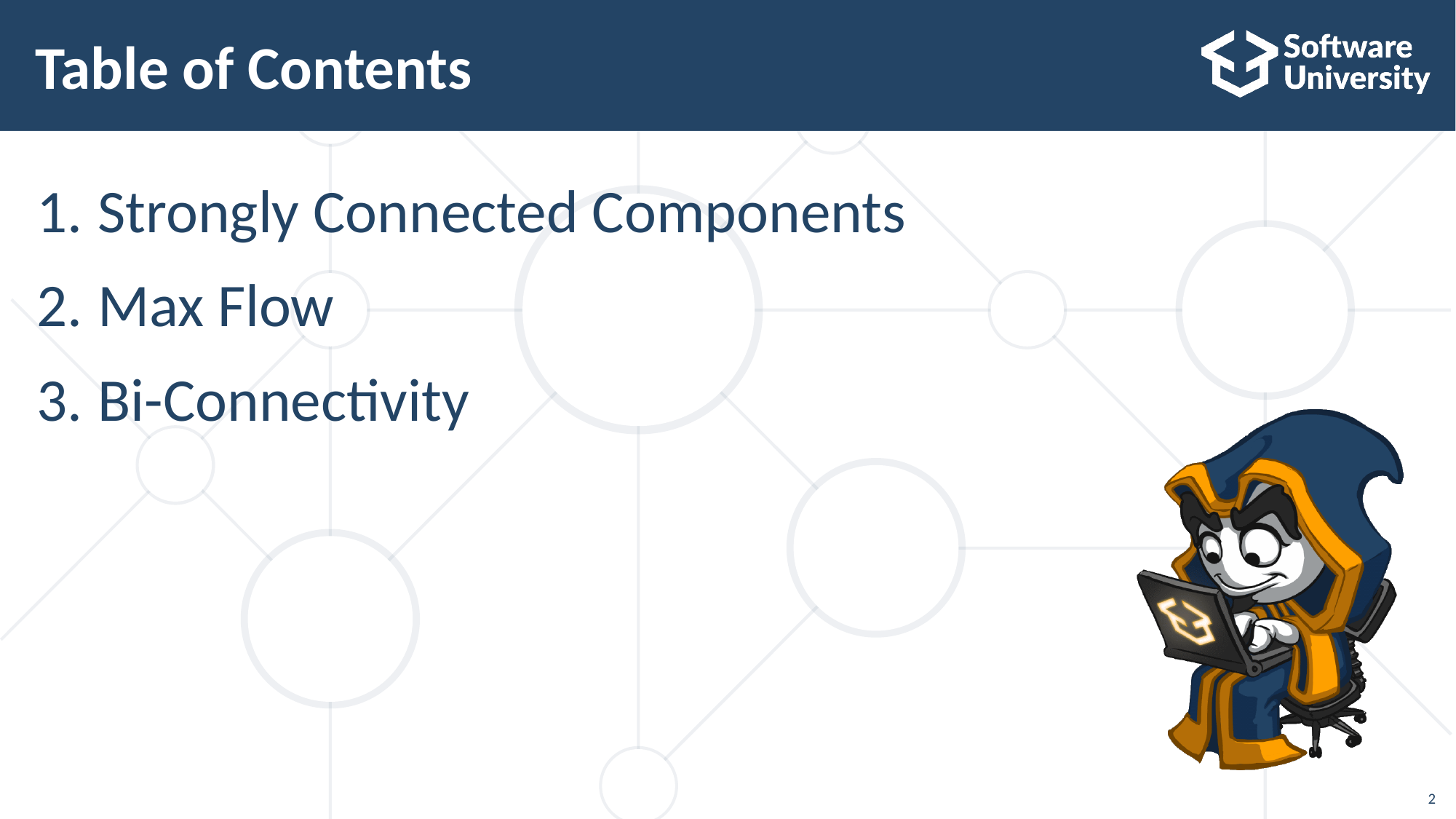

# Table of Contents
Strongly Connected Components
Max Flow
Bi-Connectivity

2